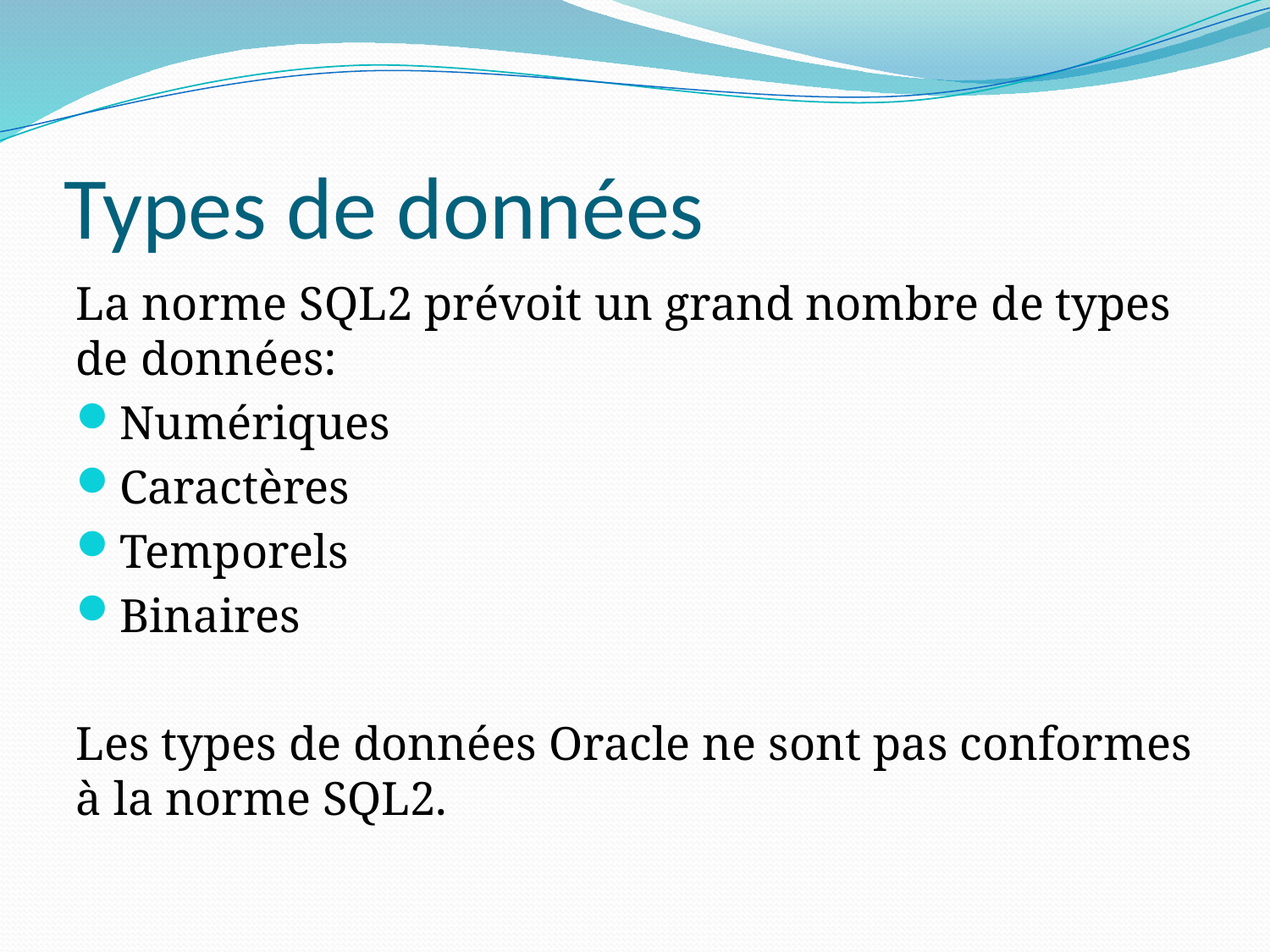

# Types de données
La norme SQL2 prévoit un grand nombre de types de données:
Numériques
Caractères
Temporels
Binaires

Les types de données Oracle ne sont pas conformes à la norme SQL2.